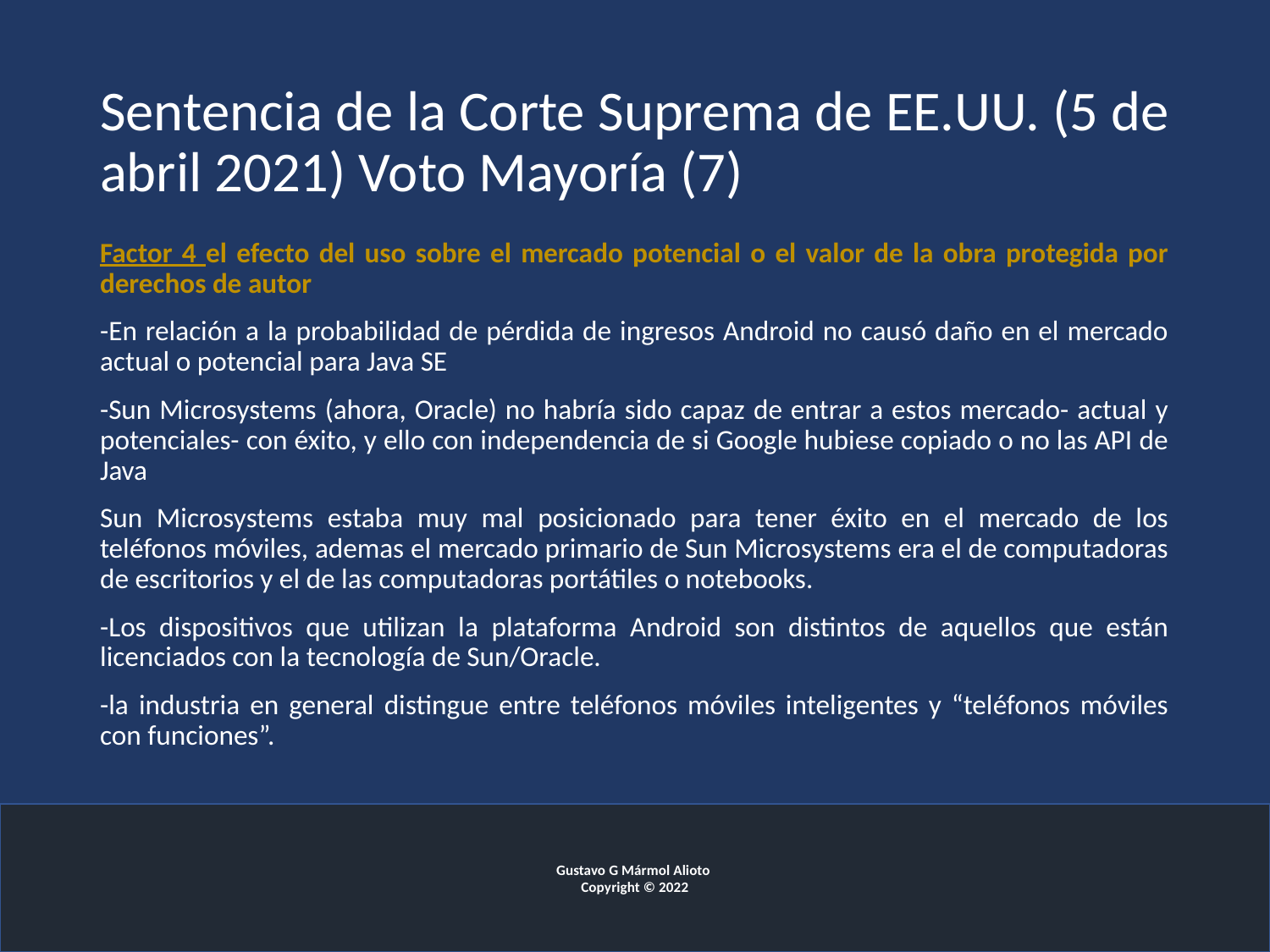

# Sentencia de la Corte Suprema de EE.UU. (5 de abril 2021) Voto Mayoría (7)
Factor 4 el efecto del uso sobre el mercado potencial o el valor de la obra protegida por derechos de autor
-En relación a la probabilidad de pérdida de ingresos Android no causó daño en el mercado actual o potencial para Java SE
-Sun Microsystems (ahora, Oracle) no habría sido capaz de entrar a estos mercado- actual y potenciales- con éxito, y ello con independencia de si Google hubiese copiado o no las API de Java
Sun Microsystems estaba muy mal posicionado para tener éxito en el mercado de los teléfonos móviles, ademas el mercado primario de Sun Microsystems era el de computadoras de escritorios y el de las computadoras portátiles o notebooks.
-Los dispositivos que utilizan la plataforma Android son distintos de aquellos que están licenciados con la tecnología de Sun/Oracle.
-la industria en general distingue entre teléfonos móviles inteligentes y “teléfonos móviles con funciones”.

Gustavo G Mármol Alioto
Copyright © 2022